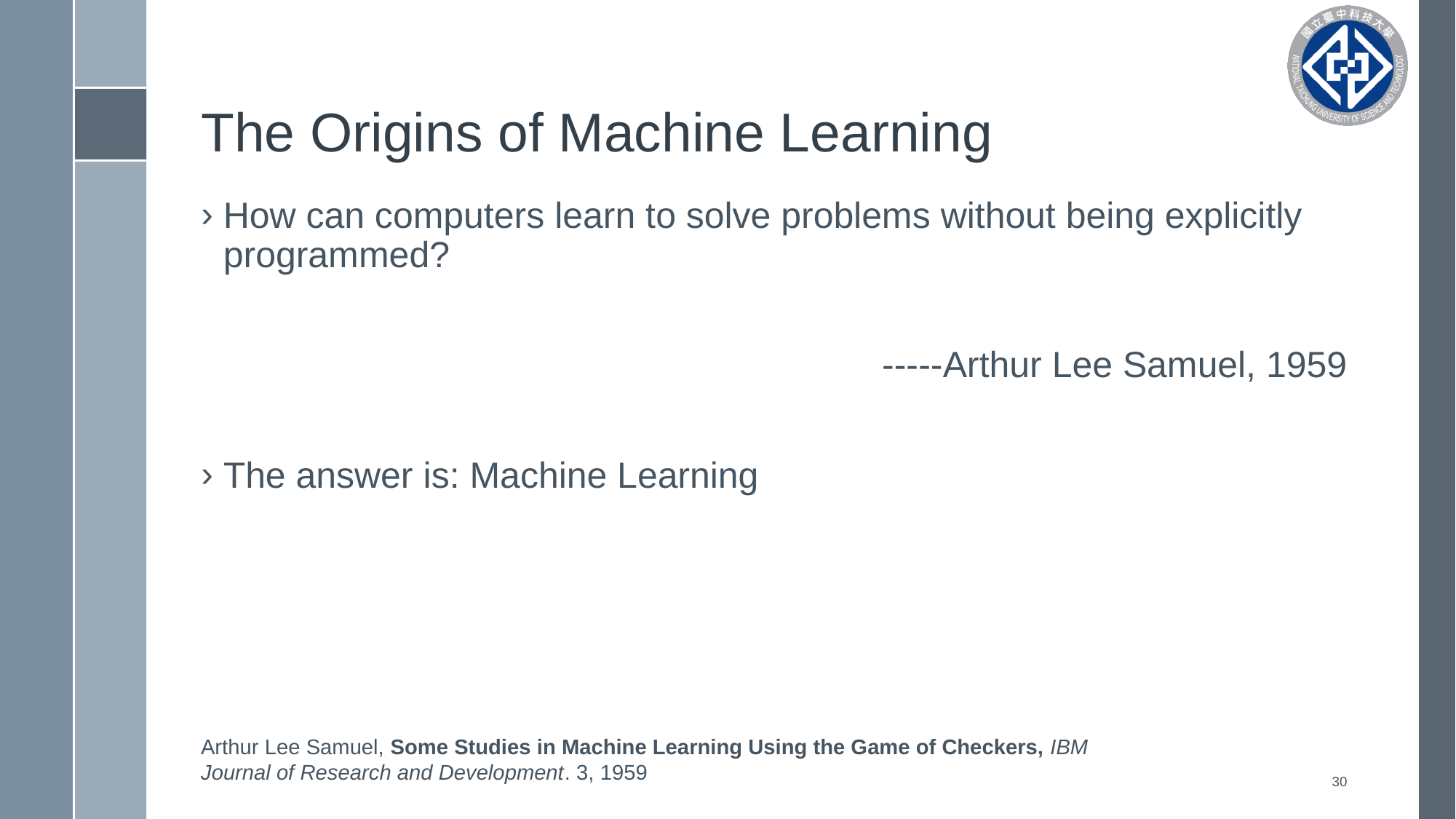

# The Origins of Machine Learning
How can computers learn to solve problems without being explicitly programmed?

-----Arthur Lee Samuel, 1959

The answer is: Machine Learning

Arthur Lee Samuel, Some Studies in Machine Learning Using the Game of Checkers, IBM Journal of Research and Development. 3, 1959
30